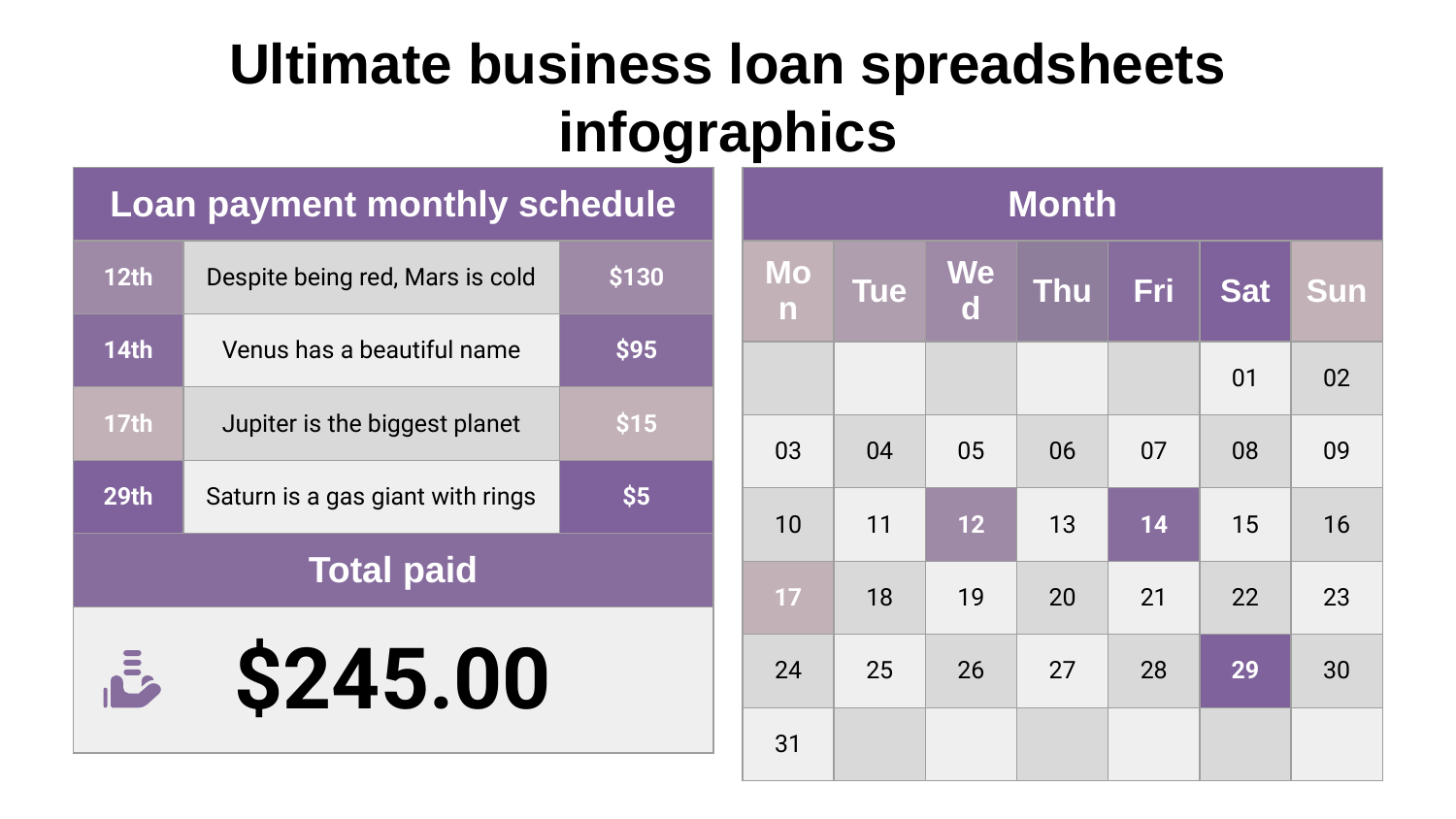

# Ultimate business loan spreadsheets infographics
| Loan payment monthly schedule |  |  |
| --- | --- | --- |
| 12th | Despite being red, Mars is cold | $130 |
| 14th | Venus has a beautiful name | $95 |
| 17th | Jupiter is the biggest planet | $15 |
| 29th | Saturn is a gas giant with rings | $5 |
| Total paid |  |  |
| $245.00 |  |  |
| Month |  |  |  |  |  |  |
| --- | --- | --- | --- | --- | --- | --- |
| Mon | Tue | Wed | Thu | Fri | Sat | Sun |
|  |  |  |  |  | 01 | 02 |
| 03 | 04 | 05 | 06 | 07 | 08 | 09 |
| 10 | 11 | 12 | 13 | 14 | 15 | 16 |
| 17 | 18 | 19 | 20 | 21 | 22 | 23 |
| 24 | 25 | 26 | 27 | 28 | 29 | 30 |
| 31 |  |  |  |  |  |  |